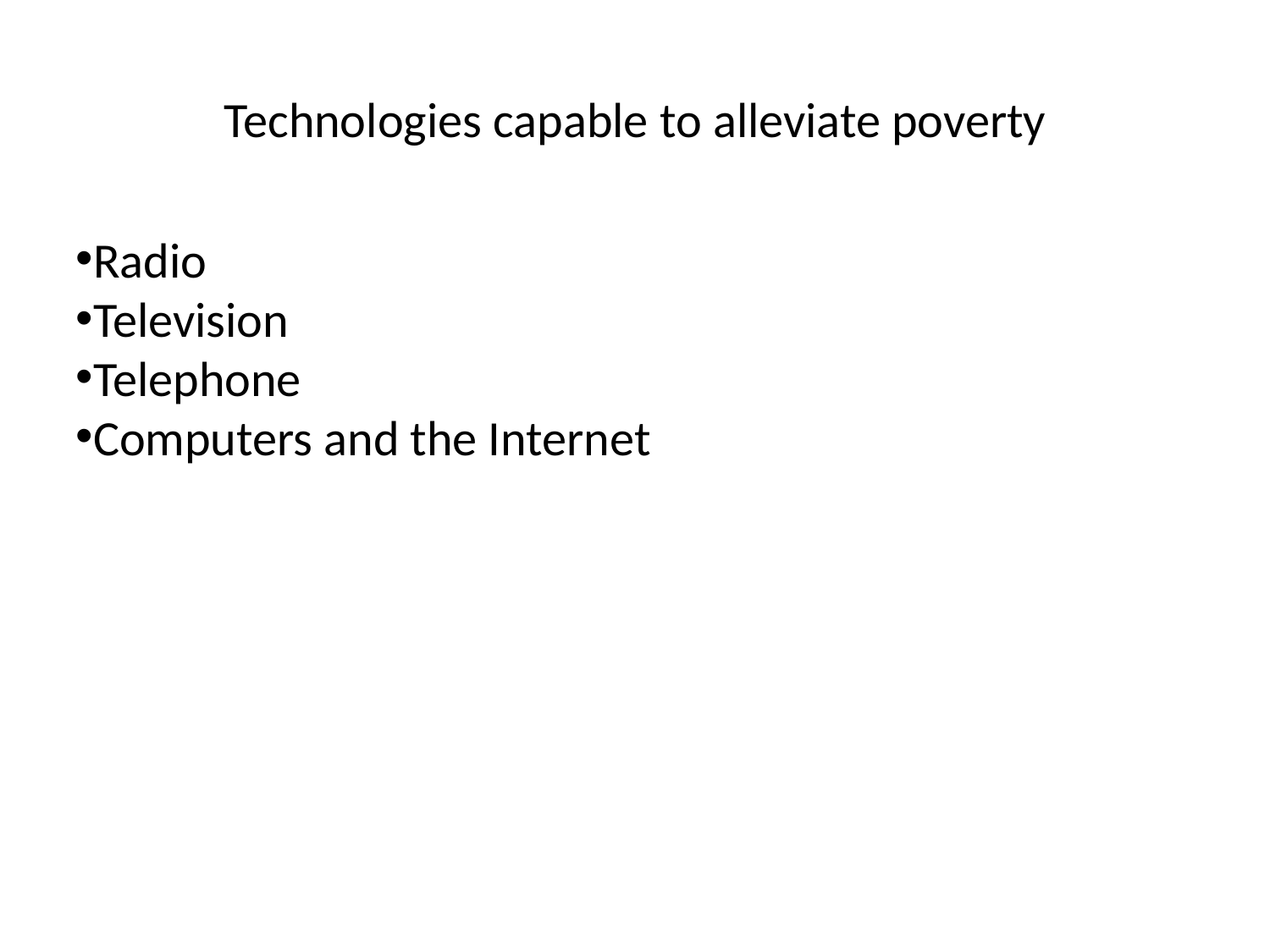

Technologies capable to alleviate poverty
Radio
Television
Telephone
Computers and the Internet